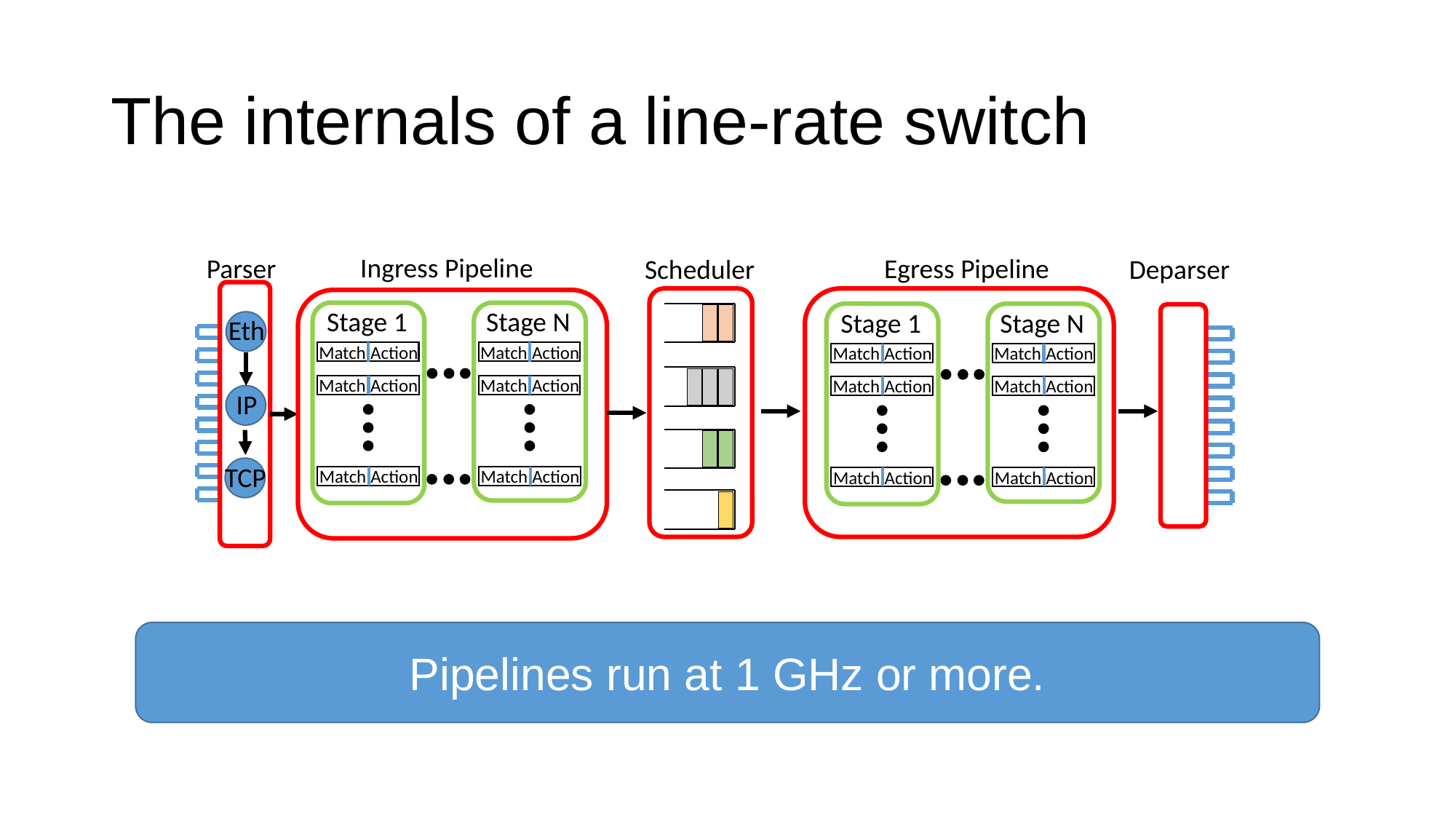

# The internals of a line-rate switch

Ingress Pipeline
Egress Pipeline
Parser
Scheduler
Deparser

Stage 1
Stage N
Stage 1
Stage N

Eth

Match
Action
Match
Action
Match
Action
Match
Action

Match
Action
Match
Action

Match
Action
Match
Action

IP

TCP

Match
Action
Match
Action
Match
Action
Match
Action

Pipelines run at 1 GHz or more.